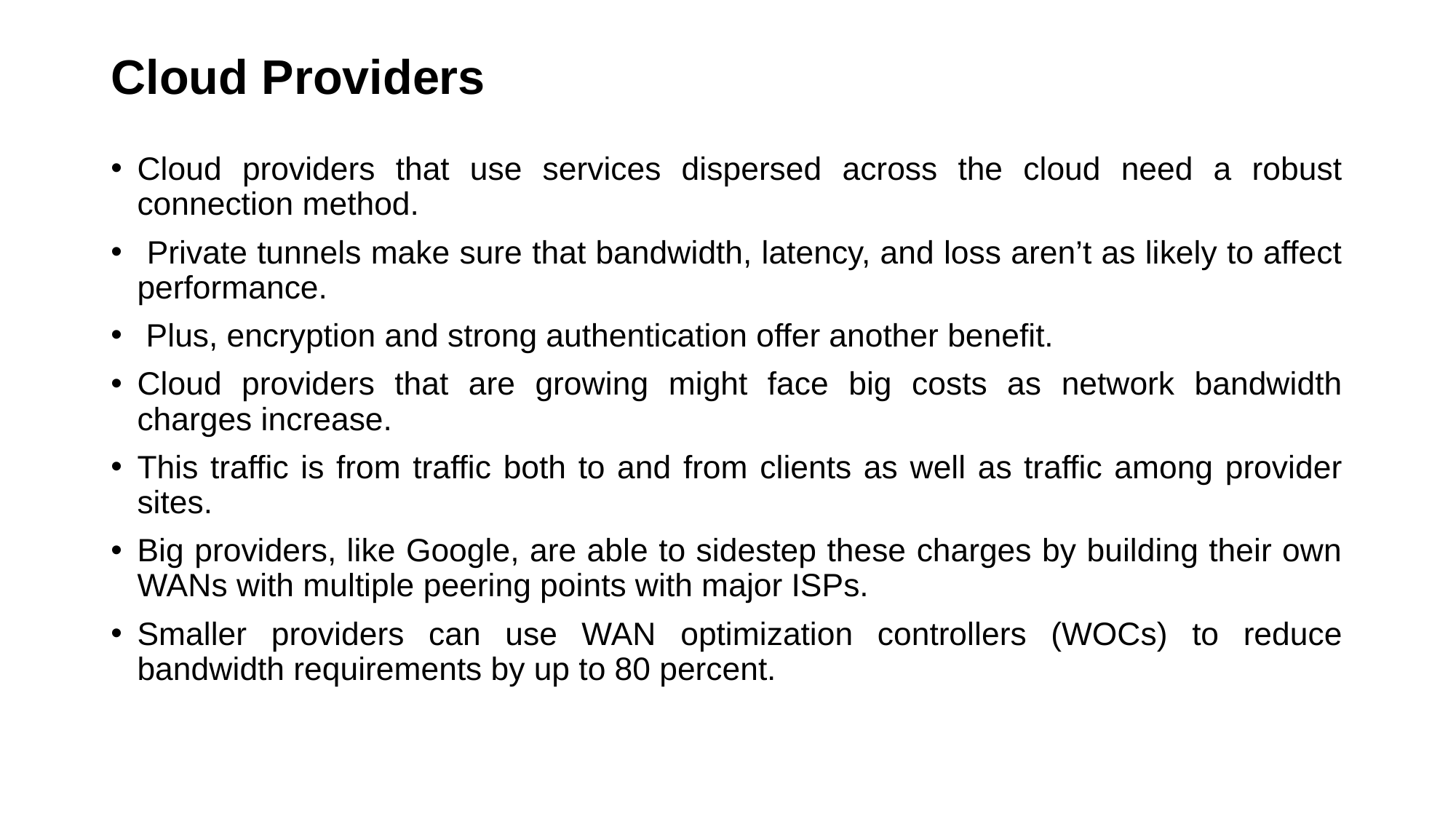

# Cloud Providers
Cloud providers that use services dispersed across the cloud need a robust connection method.
 Private tunnels make sure that bandwidth, latency, and loss aren’t as likely to affect performance.
 Plus, encryption and strong authentication offer another benefit.
Cloud providers that are growing might face big costs as network bandwidth charges increase.
This traffic is from traffic both to and from clients as well as traffic among provider sites.
Big providers, like Google, are able to sidestep these charges by building their own WANs with multiple peering points with major ISPs.
Smaller providers can use WAN optimization controllers (WOCs) to reduce bandwidth requirements by up to 80 percent.